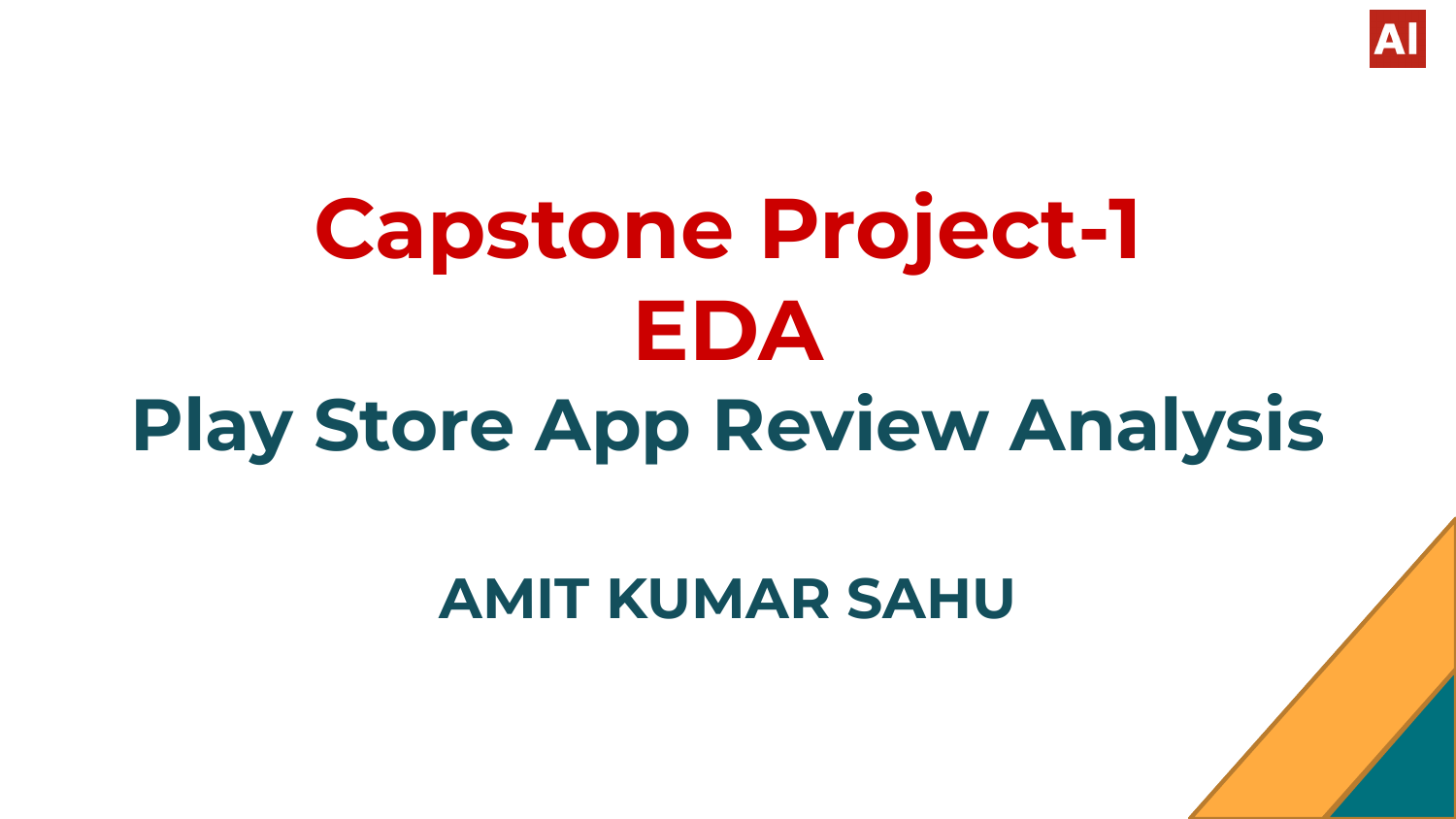

# Capstone Project-1 EDA
Play Store App Review Analysis

AMIT KUMAR SAHU